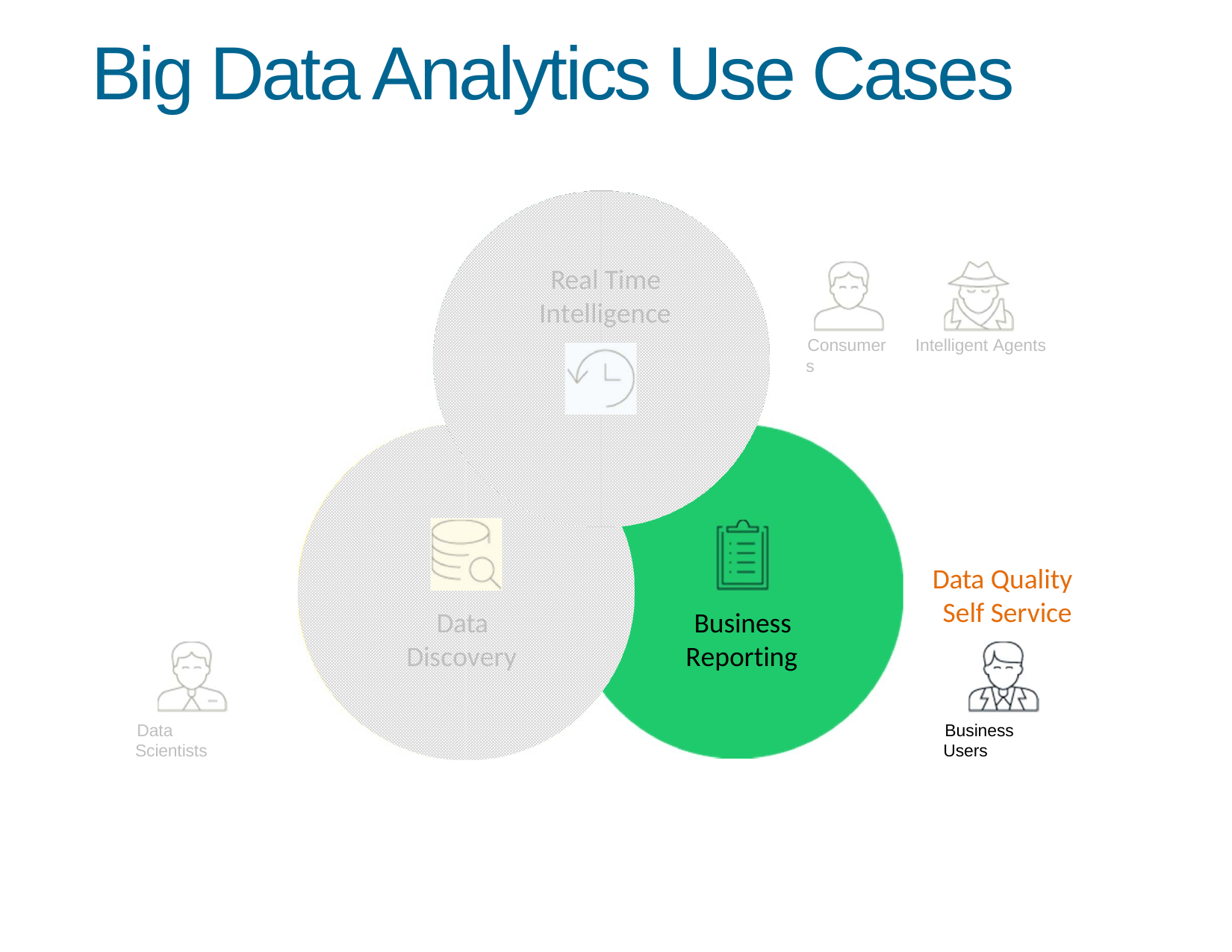

# Big Data Analytics Use Cases

Real Time  Intelligence
Consumers
Intelligent Agents

Data Quality  Self Service
Data  Discovery
Business  Reporting

Data Scientists
Business Users
17